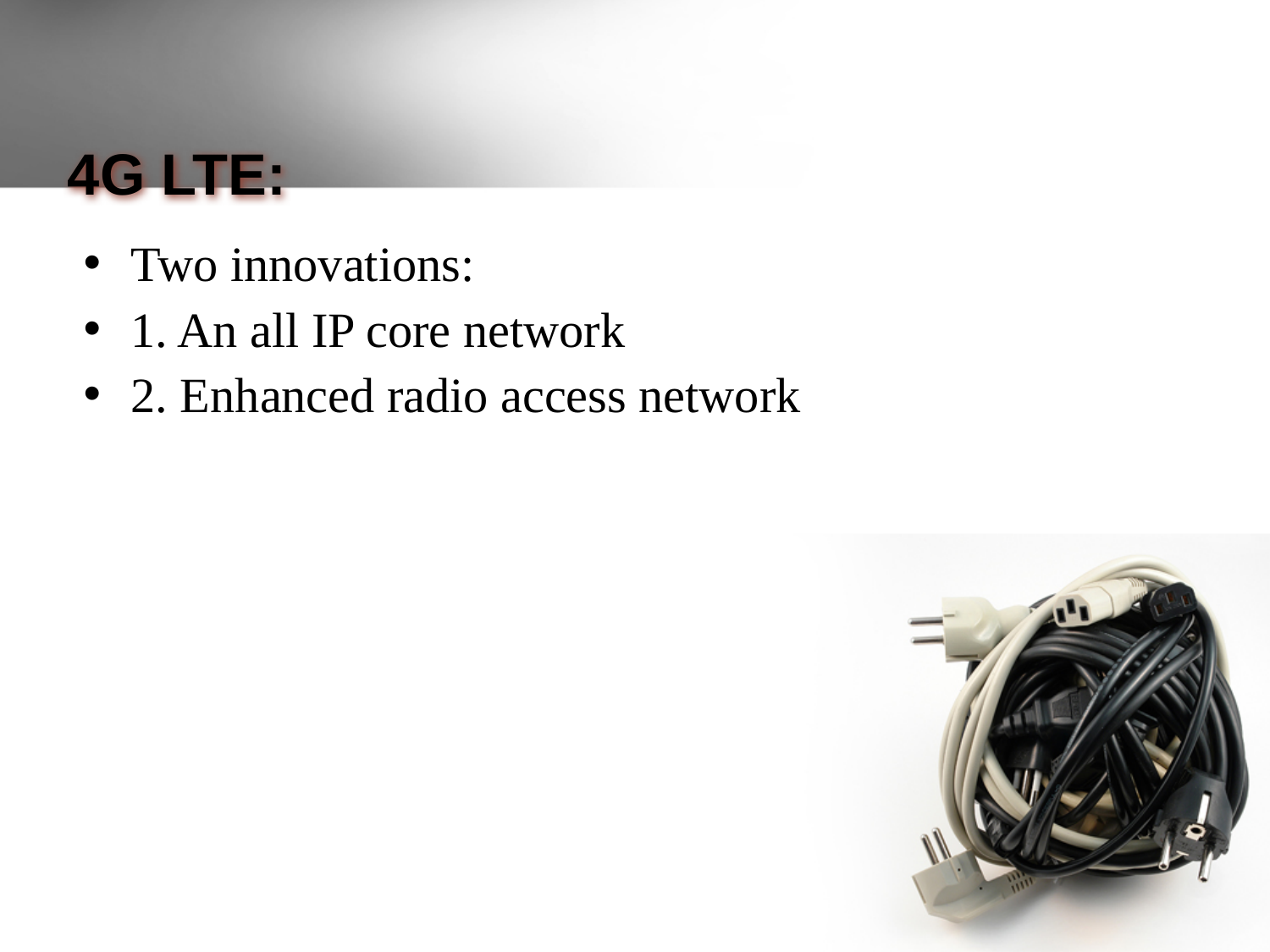

# 4G LTE:
Two innovations:
1. An all IP core network
2. Enhanced radio access network